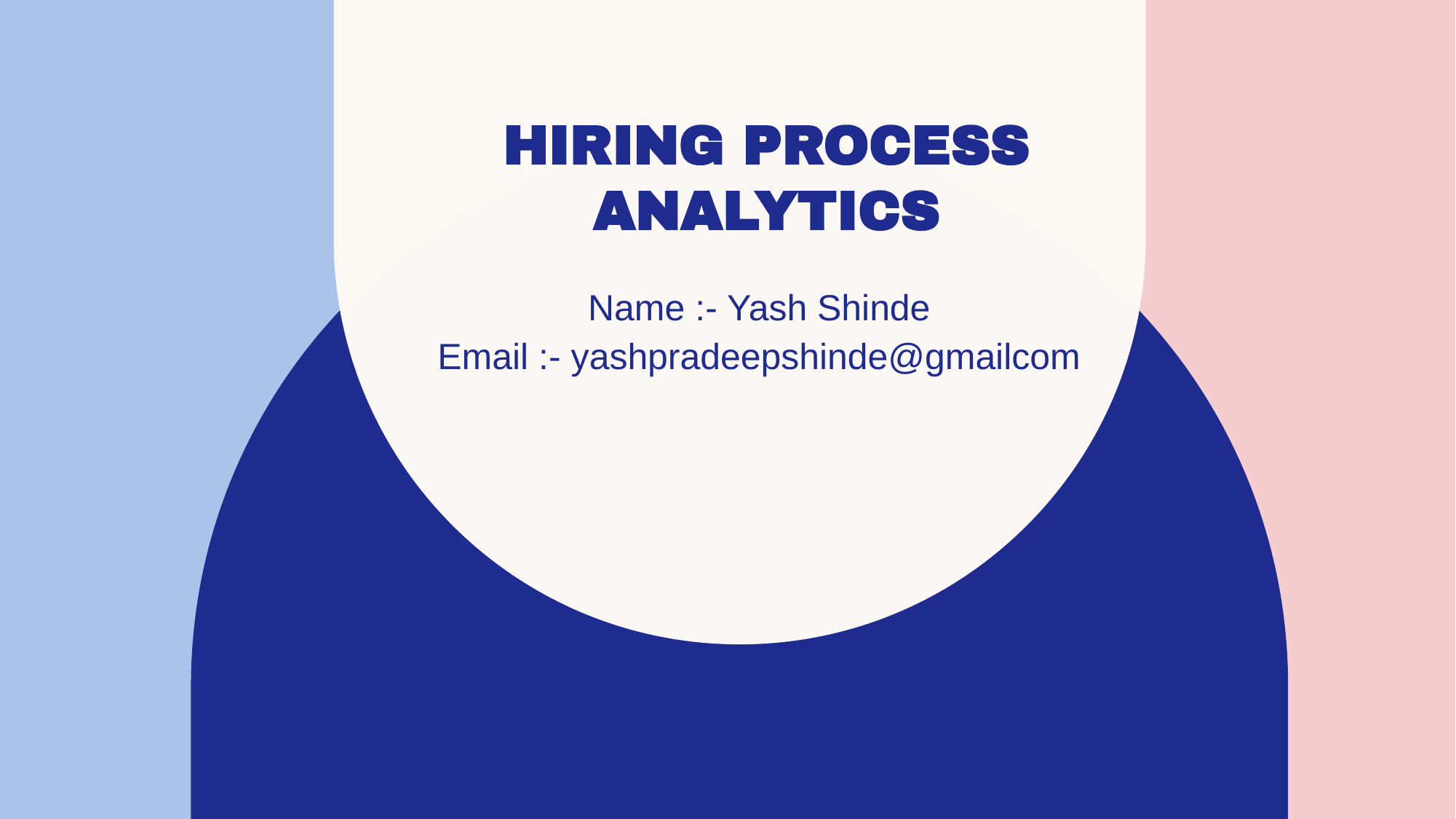

# Hiring Process Analytics
Name :- Yash Shinde
Email :- yashpradeepshinde@gmailcom